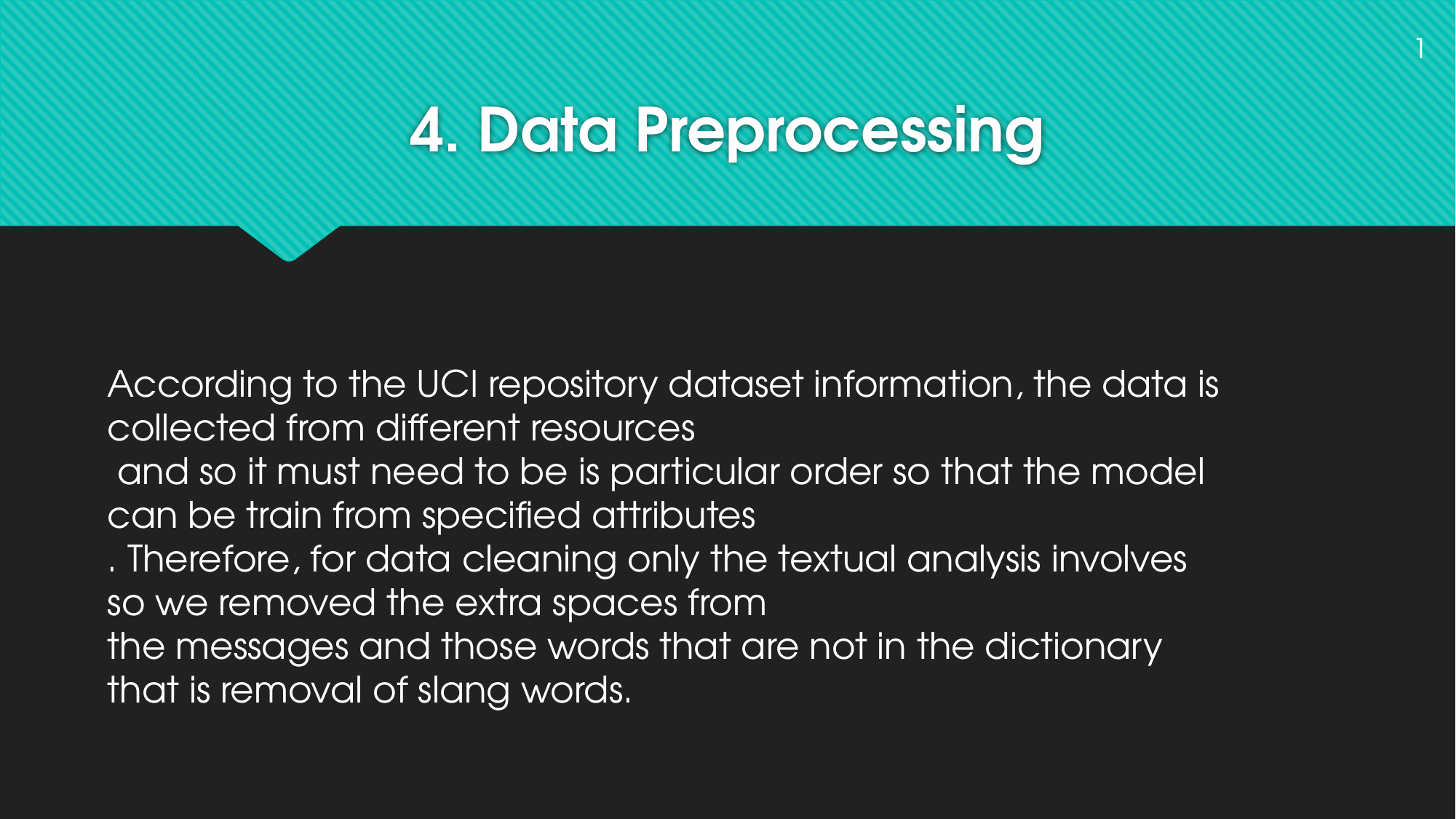

1
# 4. Data Preprocessing
According to the UCI repository dataset information, the data is collected from different resources
 and so it must need to be is particular order so that the model can be train from specified attributes
. Therefore, for data cleaning only the textual analysis involves so we removed the extra spaces from
the messages and those words that are not in the dictionary that is removal of slang words.